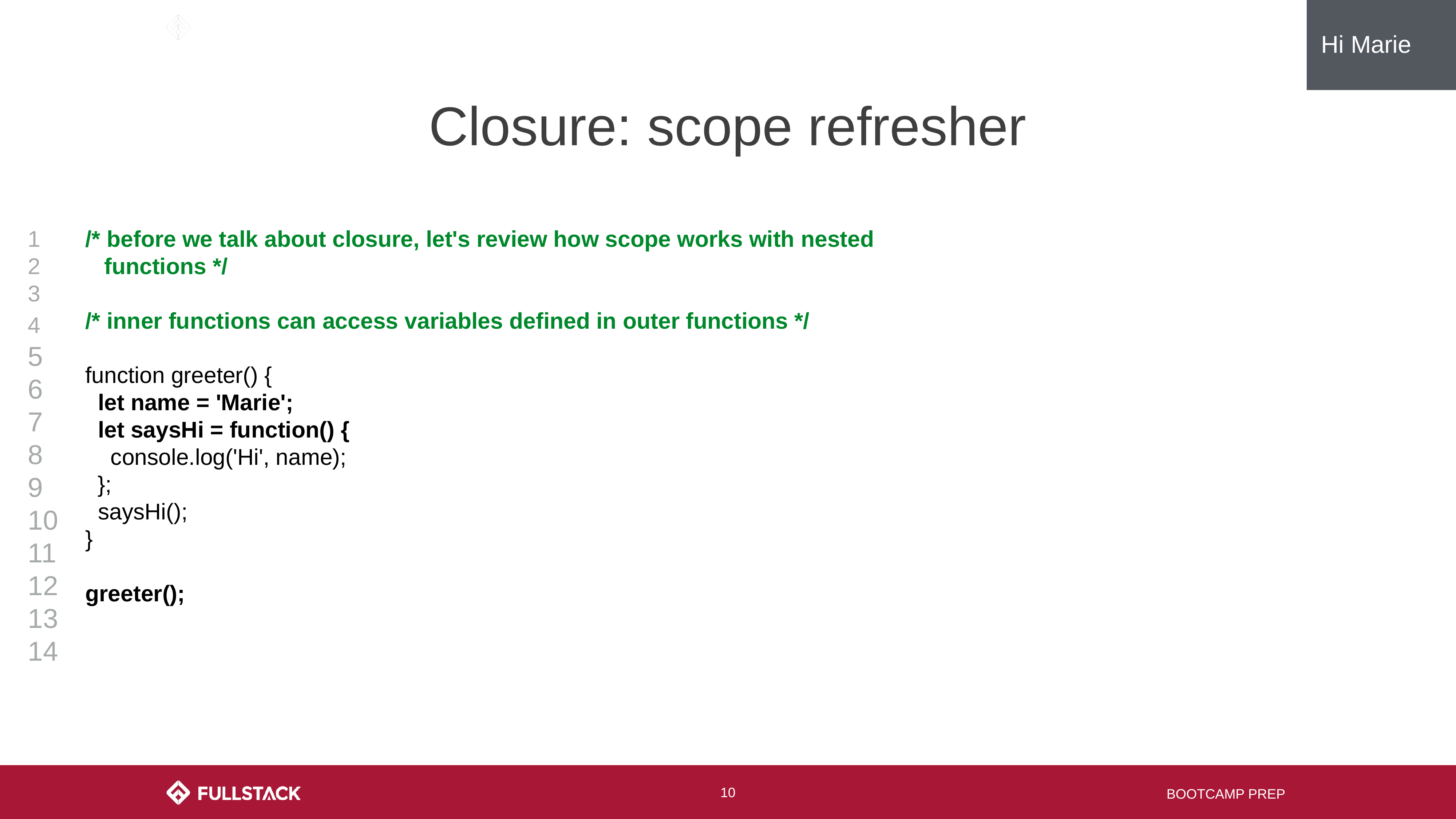

Hi Marie
# Closure: scope refresher
1
2
3
4
5
6
7
8
9
10
11
12
13
14

/* before we talk about closure, let's review how scope works with nested
   functions */
/* inner functions can access variables defined in outer functions */
function greeter() {
  let name = 'Marie';
  let saysHi = function() {
    console.log('Hi', name);
  };
  saysHi();
}
greeter();
10
BOOTCAMP PREP